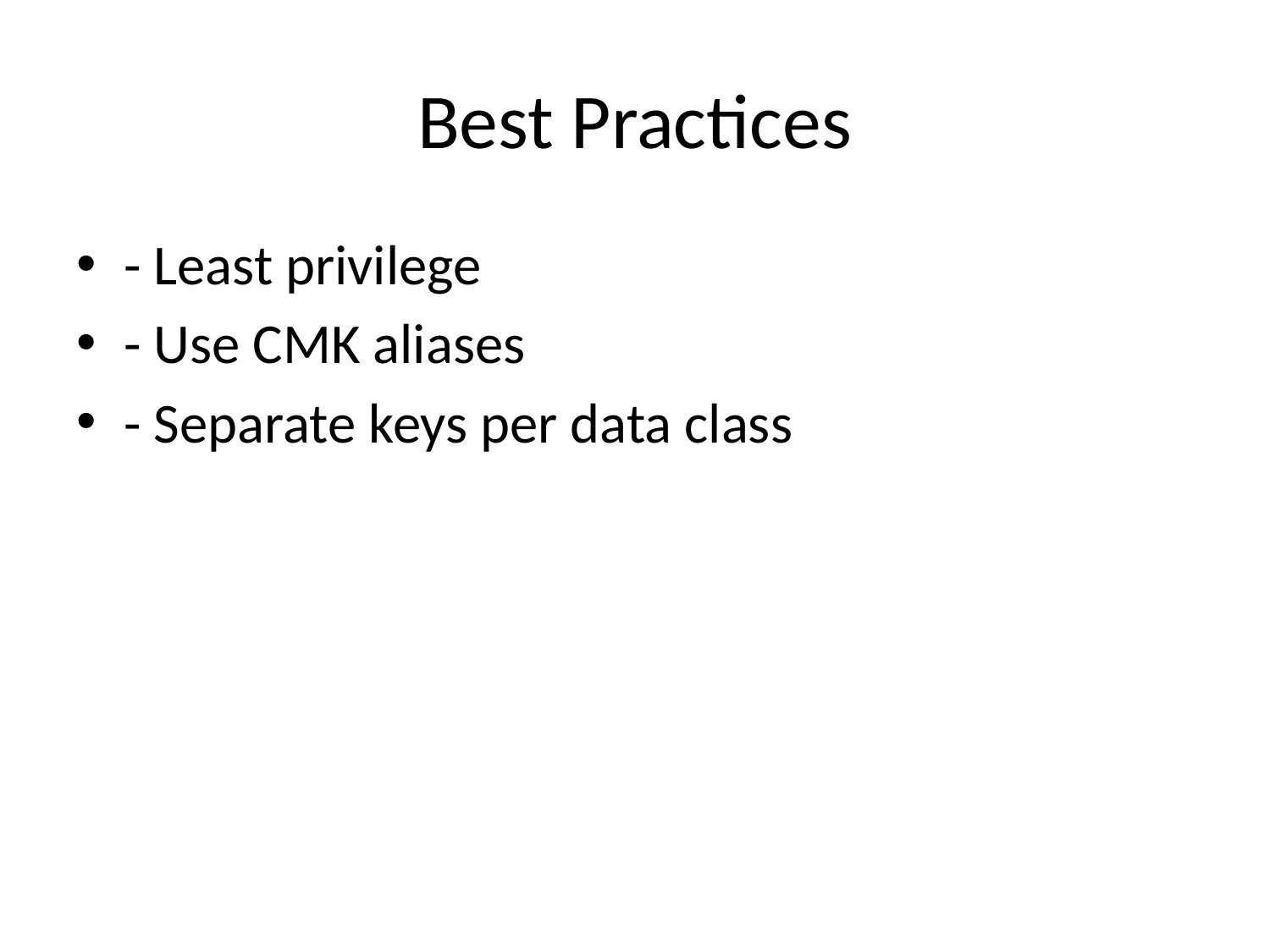

# Best Practices
- Least privilege
- Use CMK aliases
- Separate keys per data class